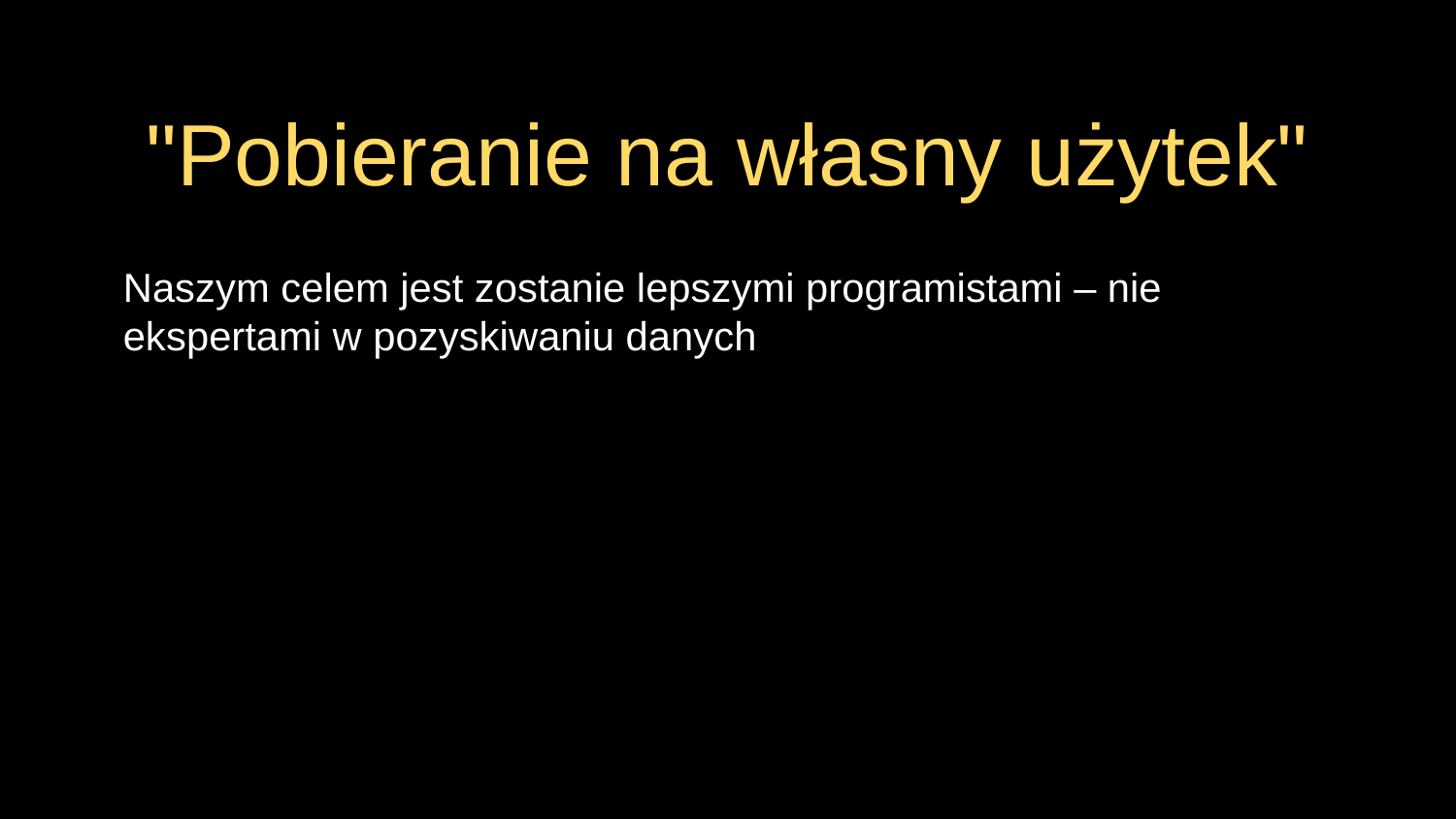

# "Pobieranie na własny użytek"
Naszym celem jest zostanie lepszymi programistami – nie ekspertami w pozyskiwaniu danych